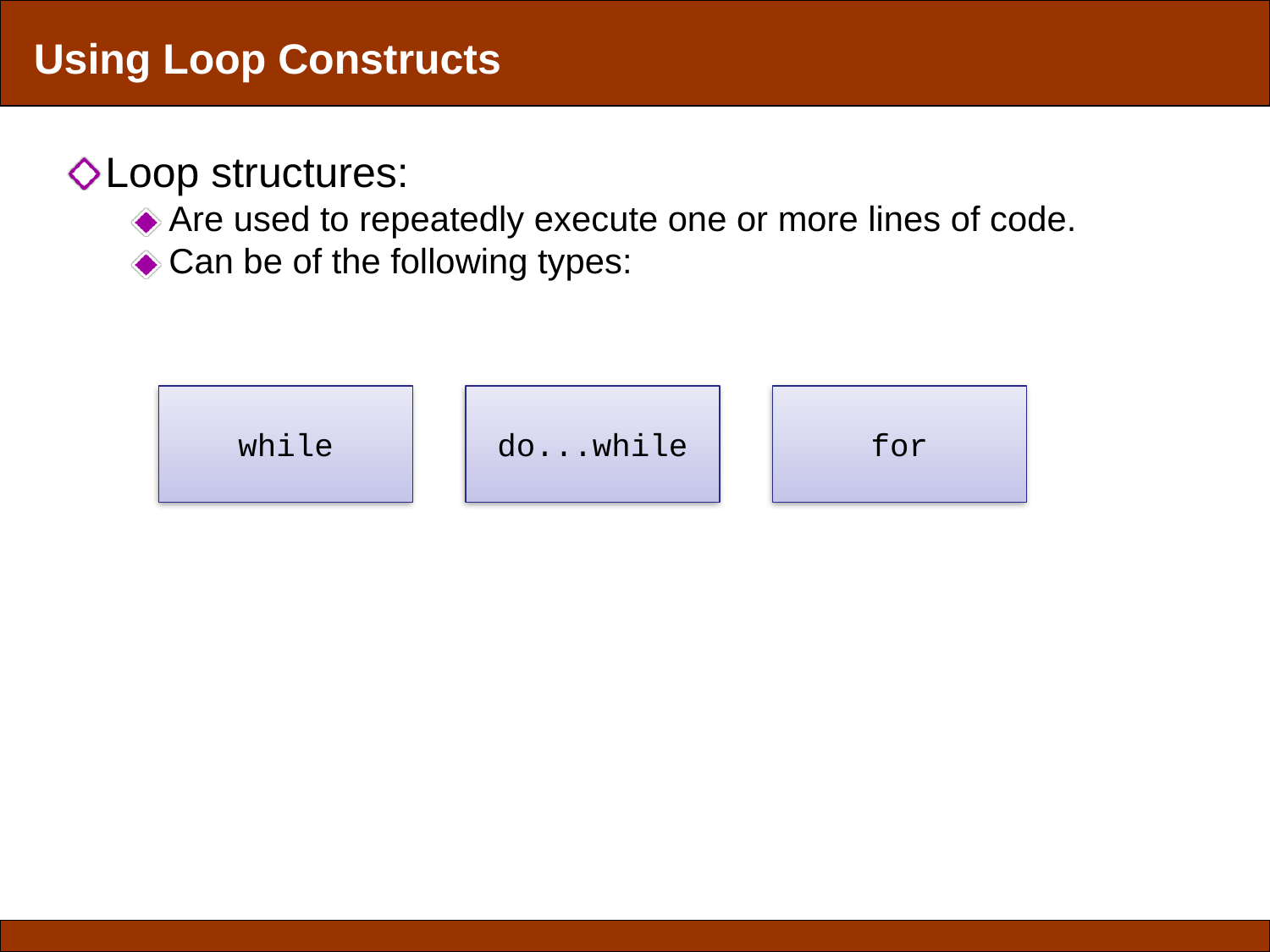

Using Loop Constructs
Loop structures:
Are used to repeatedly execute one or more lines of code.
Can be of the following types:

while
do...while
for
Slide ‹#› of 33